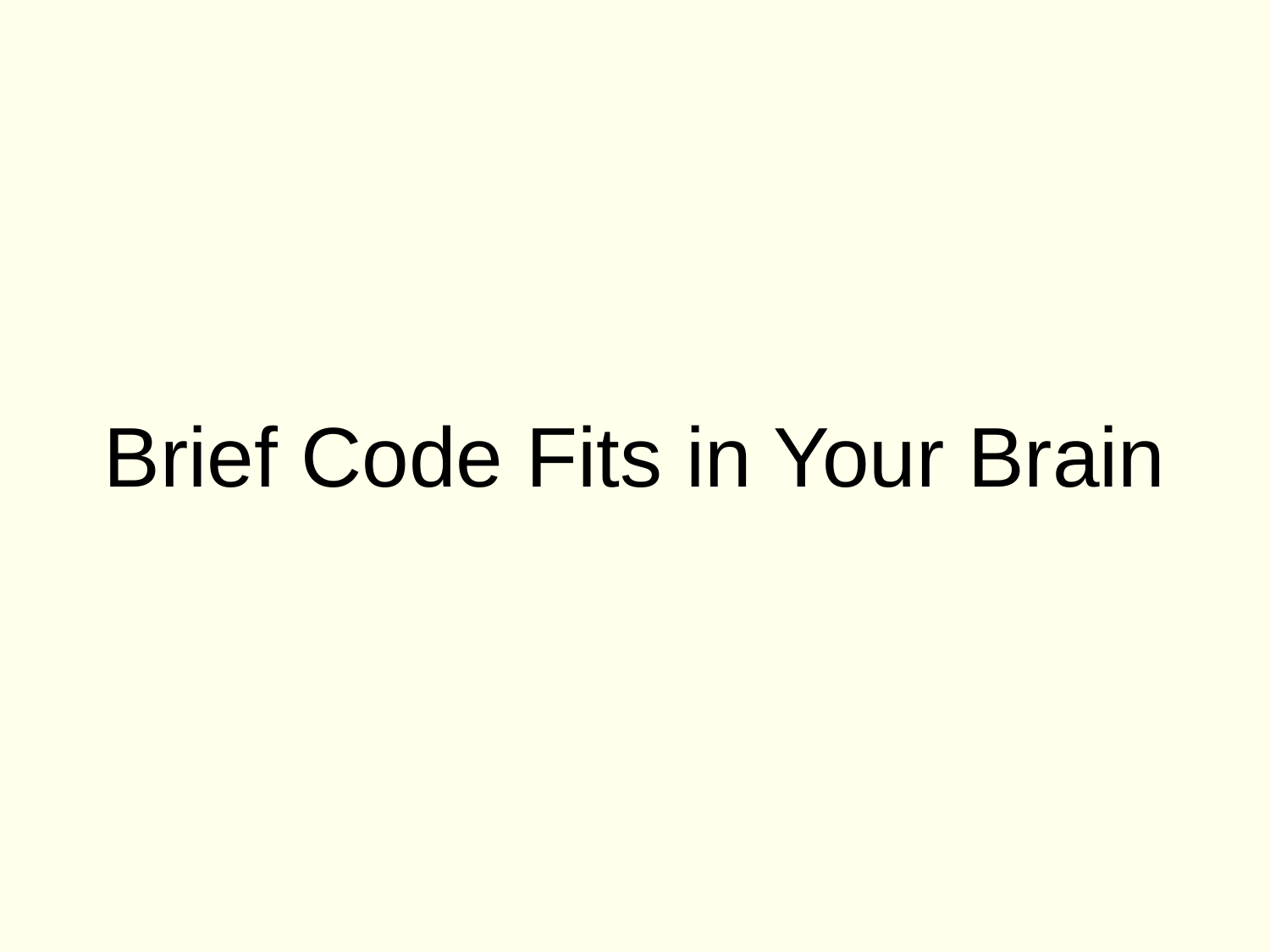

# Brief Code Fits in Your Brain